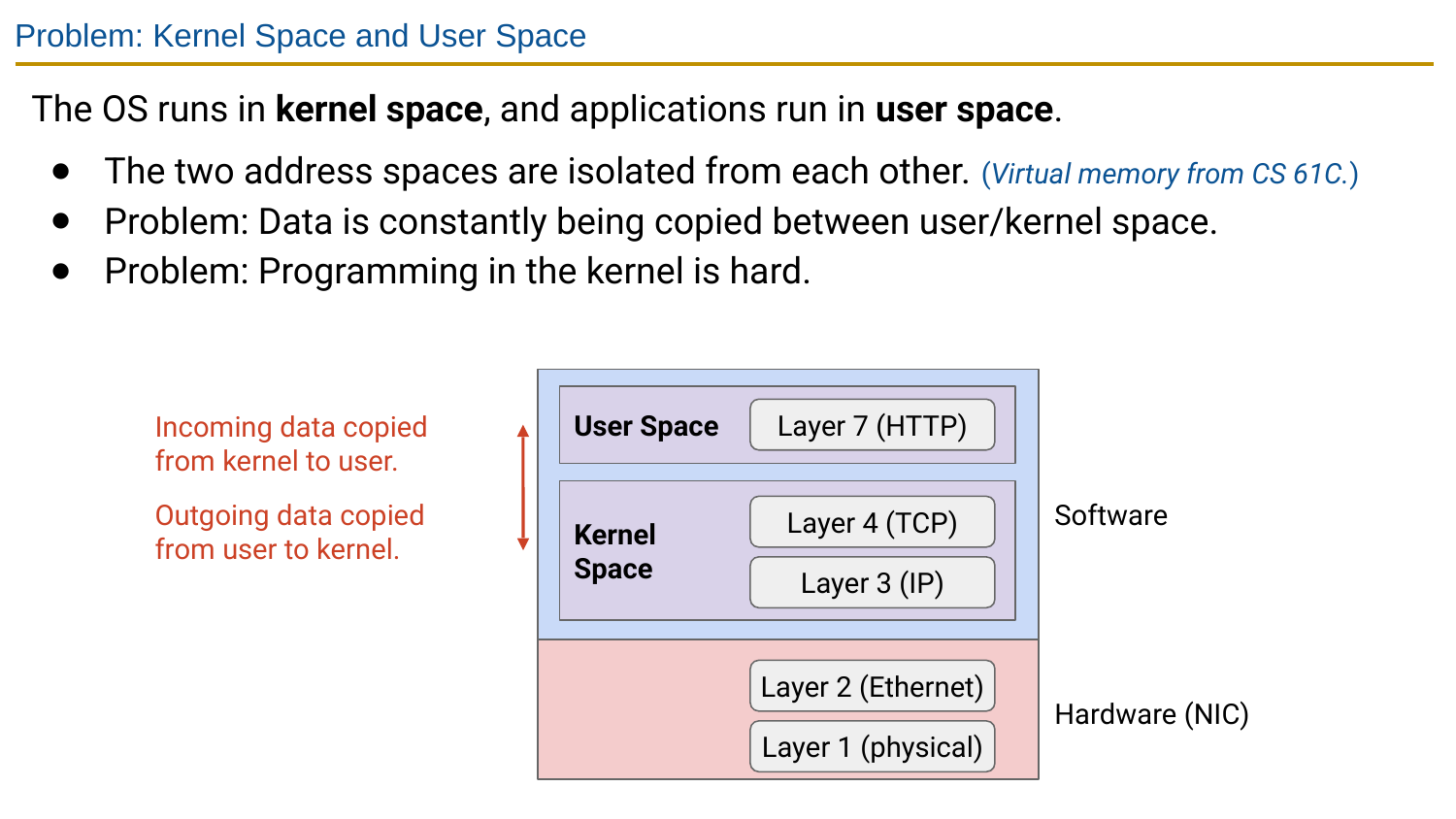

# Problem: Kernel Space and User Space
The OS runs in kernel space, and applications run in user space.
The two address spaces are isolated from each other. (Virtual memory from CS 61C.)
Problem: Data is constantly being copied between user/kernel space.
Problem: Programming in the kernel is hard.

User Space
Layer 7 (HTTP)
Incoming data copied from kernel to user.
Outgoing data copied from user to kernel.
Kernel
Space
Software
Layer 4 (TCP)
Layer 3 (IP)

Layer 2 (Ethernet)
Hardware (NIC)
Layer 1 (physical)